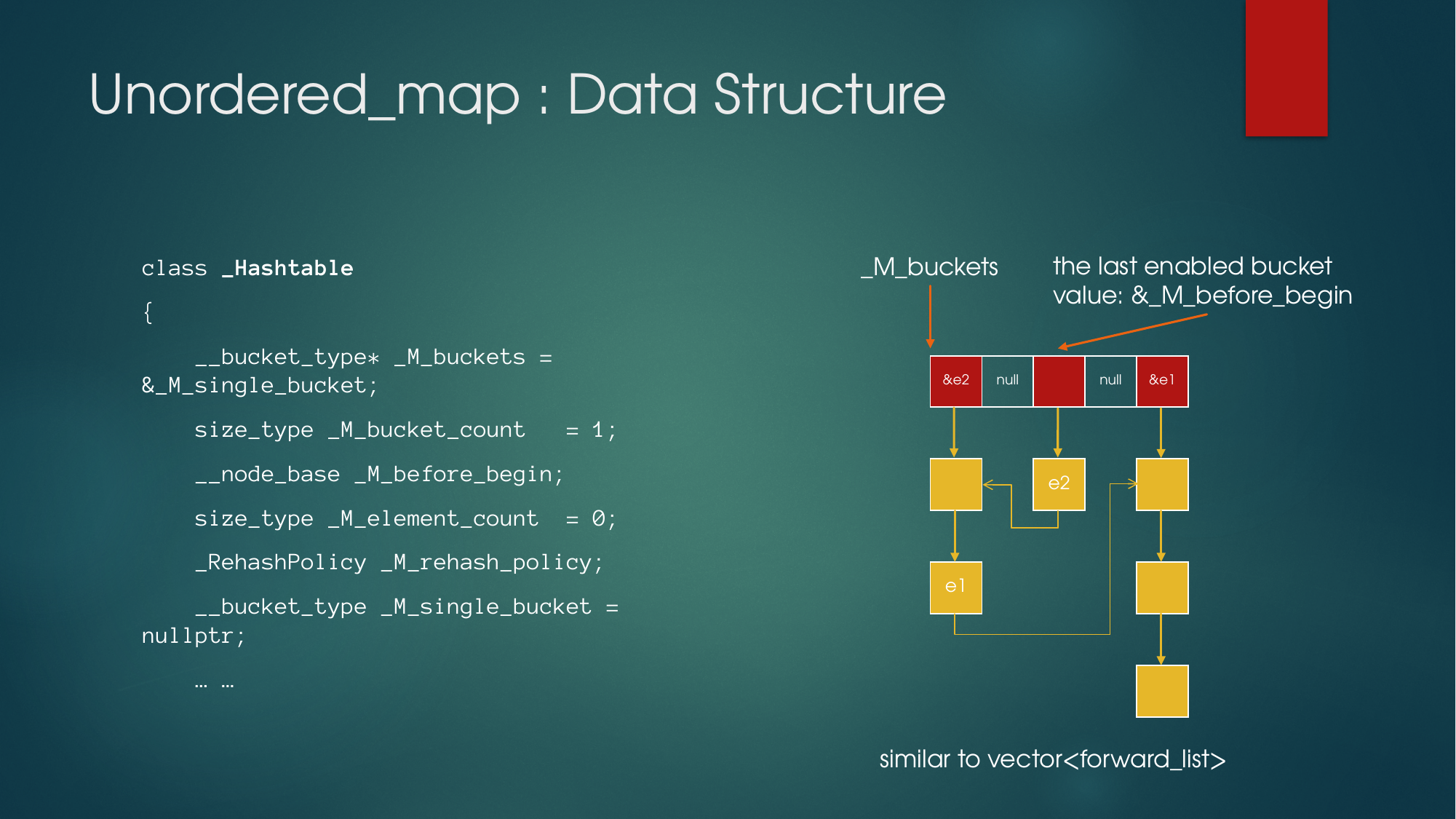

# Unordered_map : Data Structure
the last enabled bucket
value: &_M_before_begin
class _Hashtable
{
    __bucket_type* _M_buckets = &_M_single_bucket;
    size_type _M_bucket_count   = 1;
    __node_base _M_before_begin;
    size_type _M_element_count  = 0;
    _RehashPolicy _M_rehash_policy;
    __bucket_type _M_single_bucket = nullptr;
    … …

_M_buckets
| &e2 | null |  | null | &e1 |
| --- | --- | --- | --- | --- |
|  |  |  |  |  |
|  |  | e2 |  |  |
|  |  |  |  |  |
| e1 |  |  |  |  |
|  |  |  |  |  |
|  |  |  |  |  |
similar to vector<forward_list>